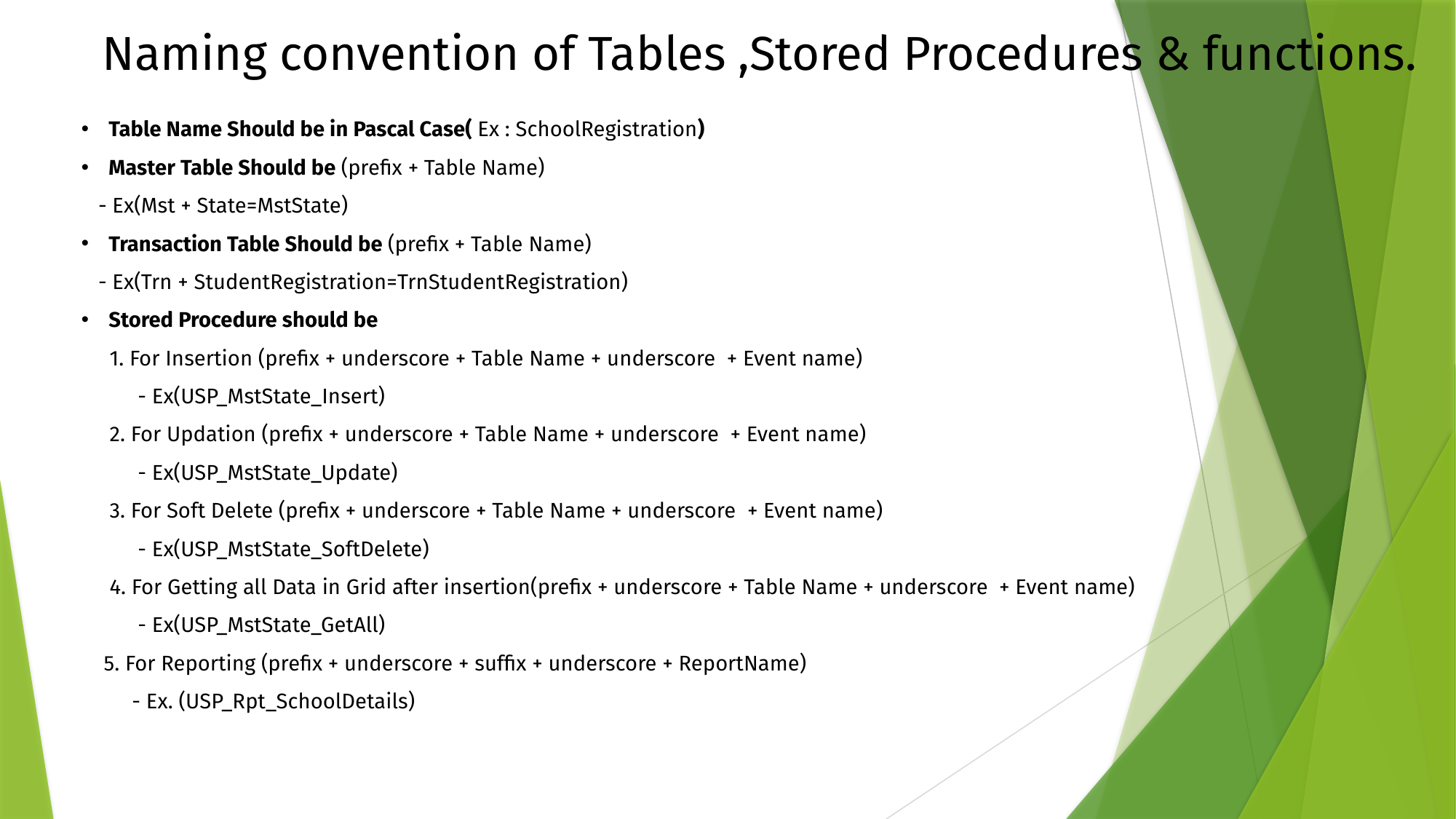

Naming convention of Tables ,Stored Procedures & functions.
Table Name Should be in Pascal Case( Ex : SchoolRegistration)
Master Table Should be (prefix + Table Name)
   - Ex(Mst + State=MstState)
Transaction Table Should be (prefix + Table Name)
   - Ex(Trn + StudentRegistration=TrnStudentRegistration)
Stored Procedure should be
     1. For Insertion (prefix + underscore + Table Name + underscore  + Event name)
          - Ex(USP_MstState_Insert)
     2. For Updation (prefix + underscore + Table Name + underscore  + Event name)
          - Ex(USP_MstState_Update)
     3. For Soft Delete (prefix + underscore + Table Name + underscore  + Event name)
          - Ex(USP_MstState_SoftDelete)
     4. For Getting all Data in Grid after insertion(prefix + underscore + Table Name + underscore  + Event name)
          - Ex(USP_MstState_GetAll)
    5. For Reporting (prefix + underscore + suffix + underscore + ReportName)
         - Ex. (USP_Rpt_SchoolDetails)